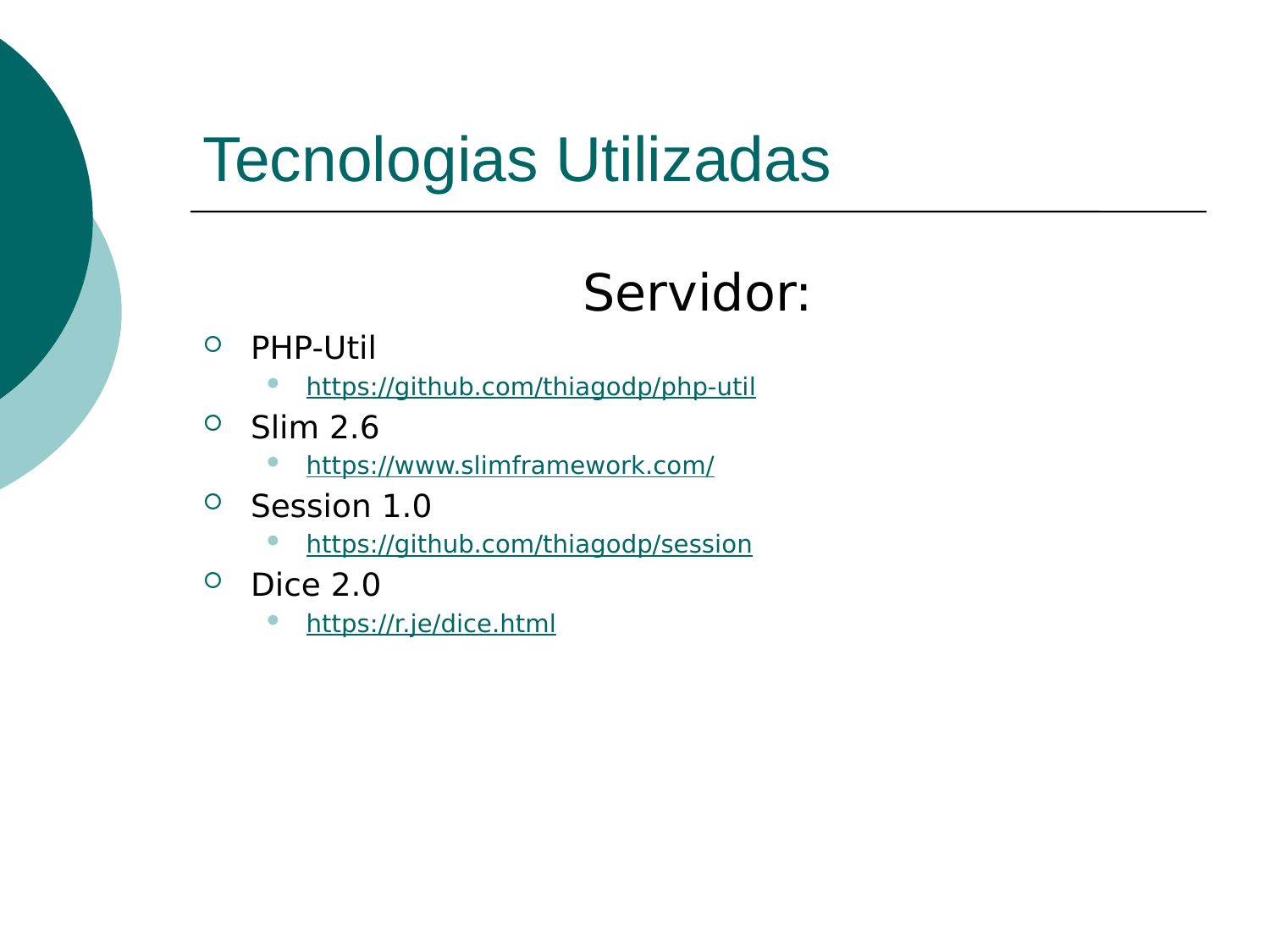

# Tecnologias Utilizadas
Servidor:
PHP-Util
https://github.com/thiagodp/php-util
Slim 2.6
https://www.slimframework.com/
Session 1.0
https://github.com/thiagodp/session
Dice 2.0
https://r.je/dice.html